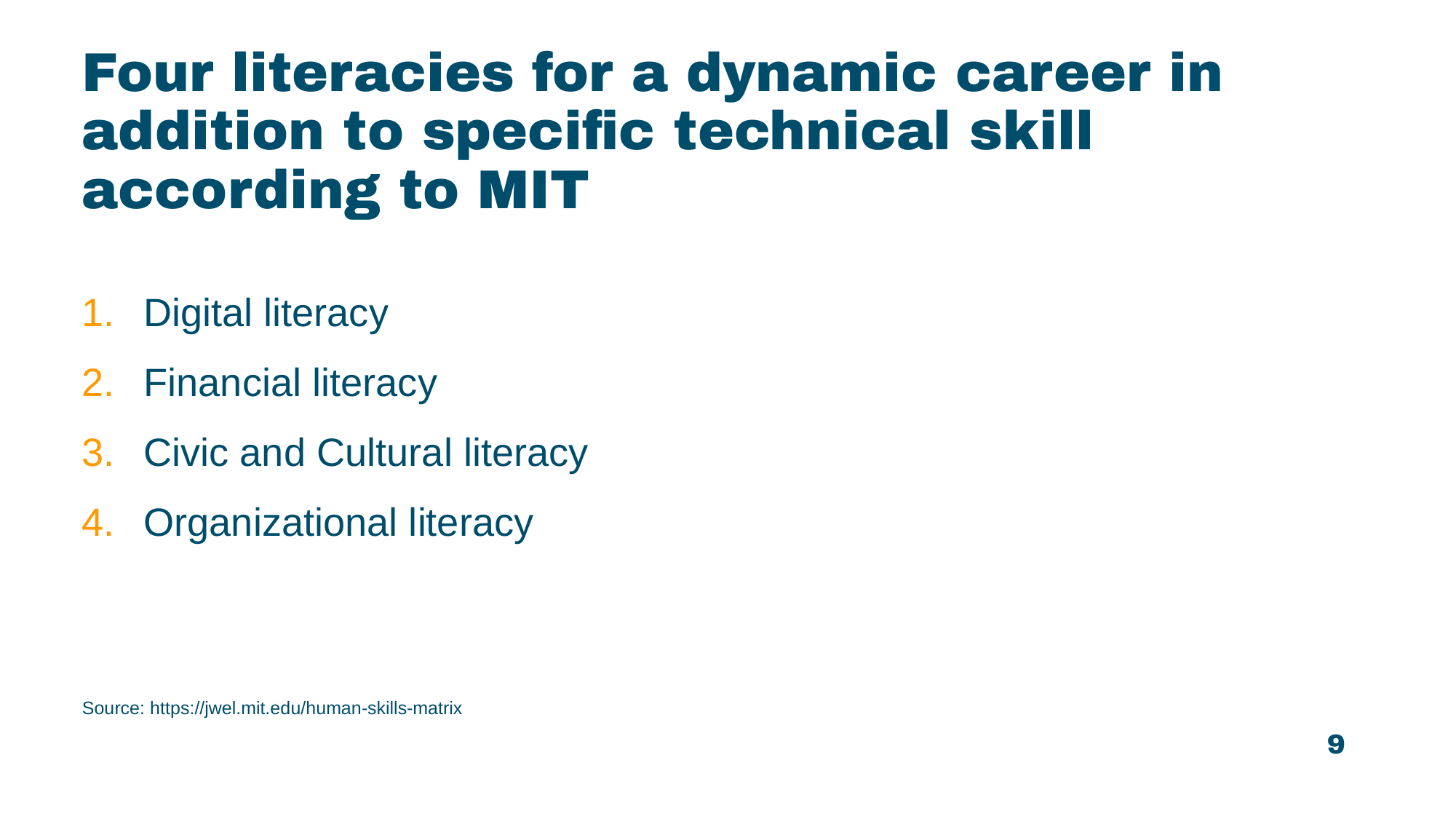

# Four literacies for a dynamic career in addition to specific technical skill according to MIT
Digital literacy
Financial literacy
Civic and Cultural literacy
Organizational literacy

Source: https://jwel.mit.edu/human-skills-matrix
9